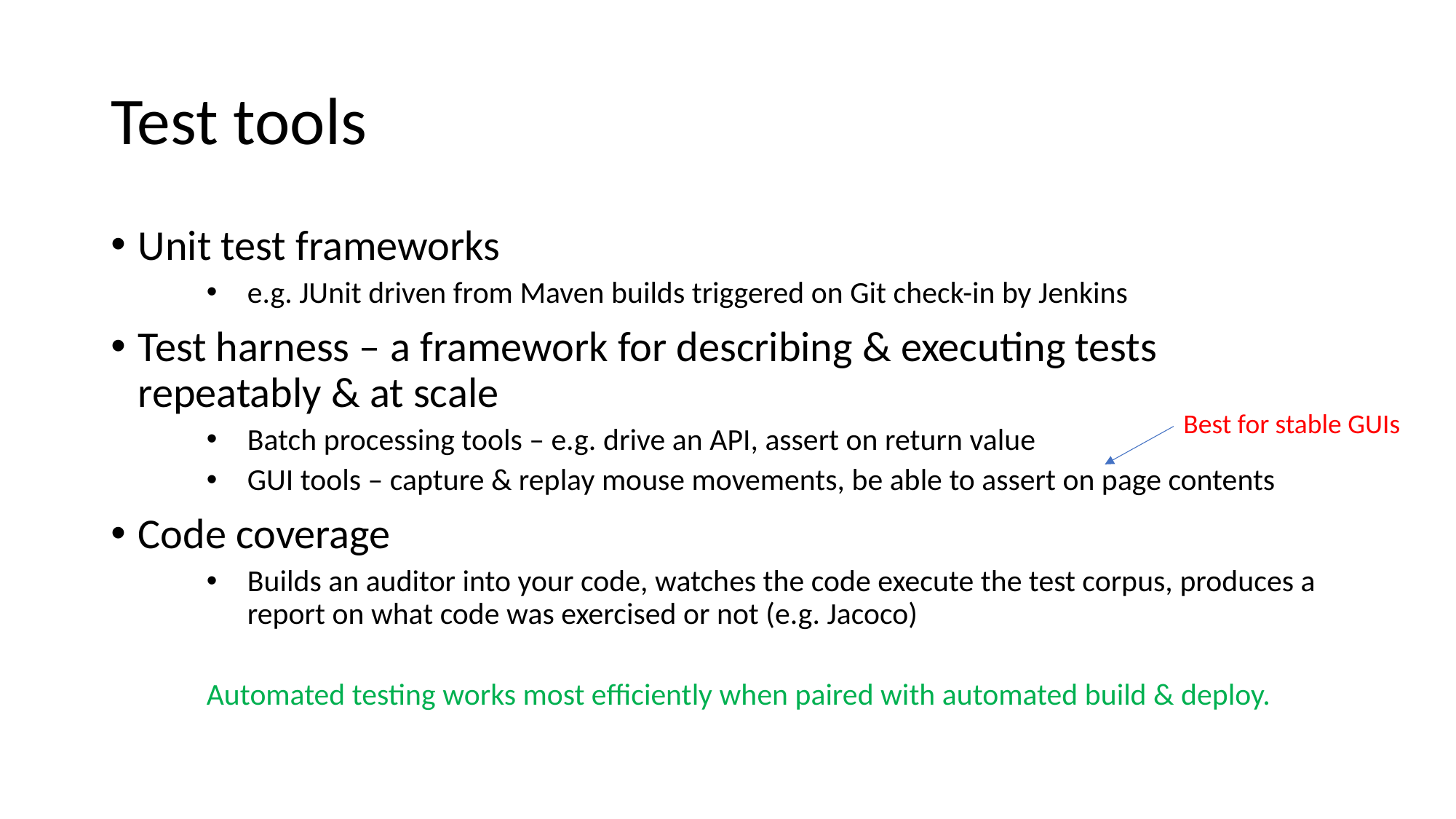

# Test tools
Unit test frameworks
e.g. JUnit driven from Maven builds triggered on Git check-in by Jenkins
Test harness – a framework for describing & executing tests repeatably & at scale
Batch processing tools – e.g. drive an API, assert on return value
GUI tools – capture & replay mouse movements, be able to assert on page contents
Code coverage
Builds an auditor into your code, watches the code execute the test corpus, produces a report on what code was exercised or not (e.g. Jacoco)

Automated testing works most efficiently when paired with automated build & deploy.

Best for stable GUIs